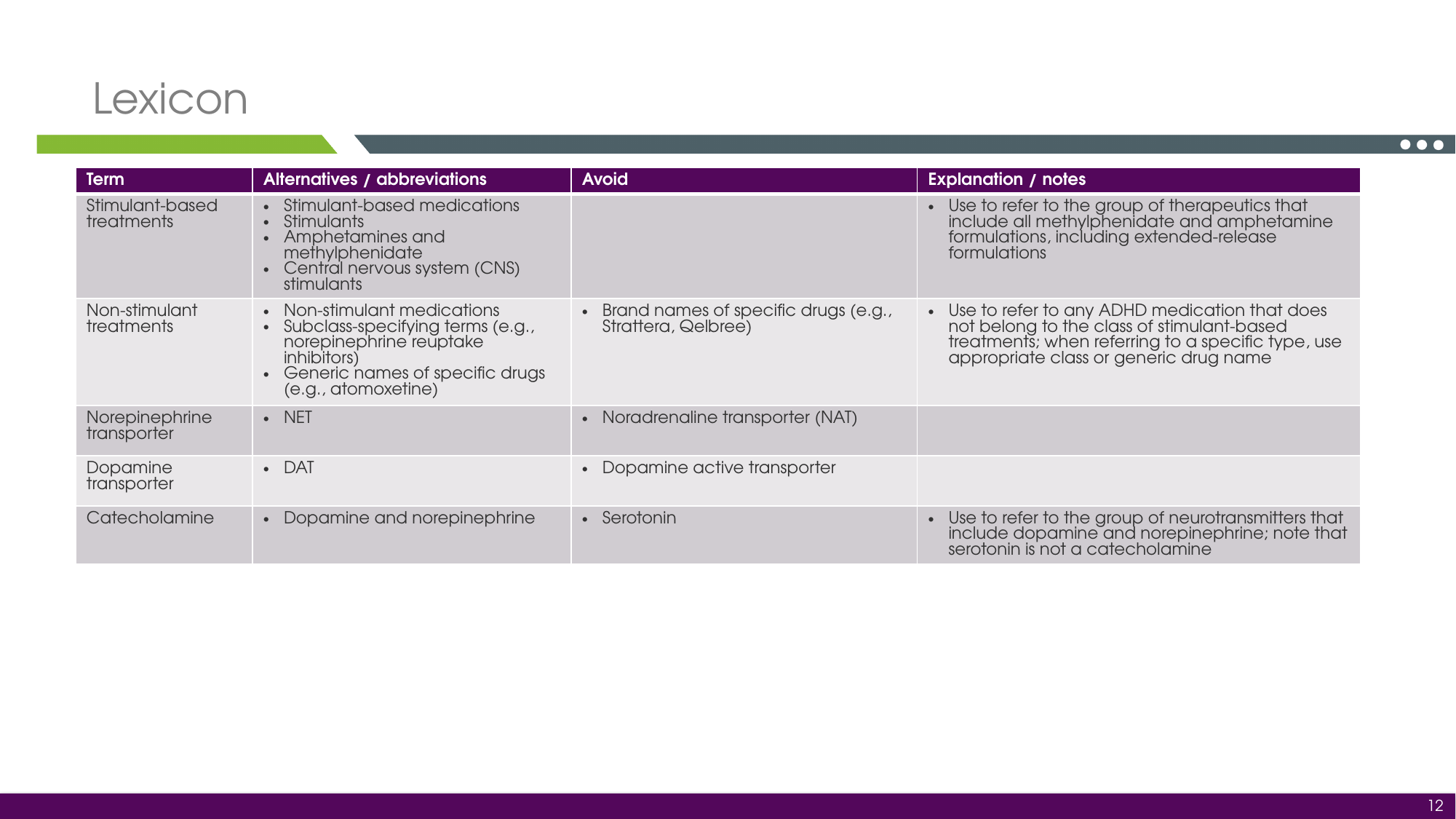

# Lexicon
| Term | Alternatives / abbreviations | Avoid | Explanation / notes |
| --- | --- | --- | --- |
| Stimulant-based treatments | Stimulant-based medications Stimulants Amphetamines and methylphenidate Central nervous system (CNS) stimulants |  | Use to refer to the group of therapeutics that include all methylphenidate and amphetamine formulations, including extended-release formulations |
| Non-stimulant treatments | Non-stimulant medications Subclass-specifying terms (e.g., norepinephrine reuptake inhibitors) Generic names of specific drugs (e.g., atomoxetine) | Brand names of specific drugs (e.g., Strattera, Qelbree) | Use to refer to any ADHD medication that does not belong to the class of stimulant-based treatments; when referring to a specific type, use appropriate class or generic drug name |
| Norepinephrine transporter | NET | Noradrenaline transporter (NAT) |  |
| Dopamine transporter | DAT | Dopamine active transporter |  |
| Catecholamine | Dopamine and norepinephrine | Serotonin | Use to refer to the group of neurotransmitters that include dopamine and norepinephrine; note that serotonin is not a catecholamine |